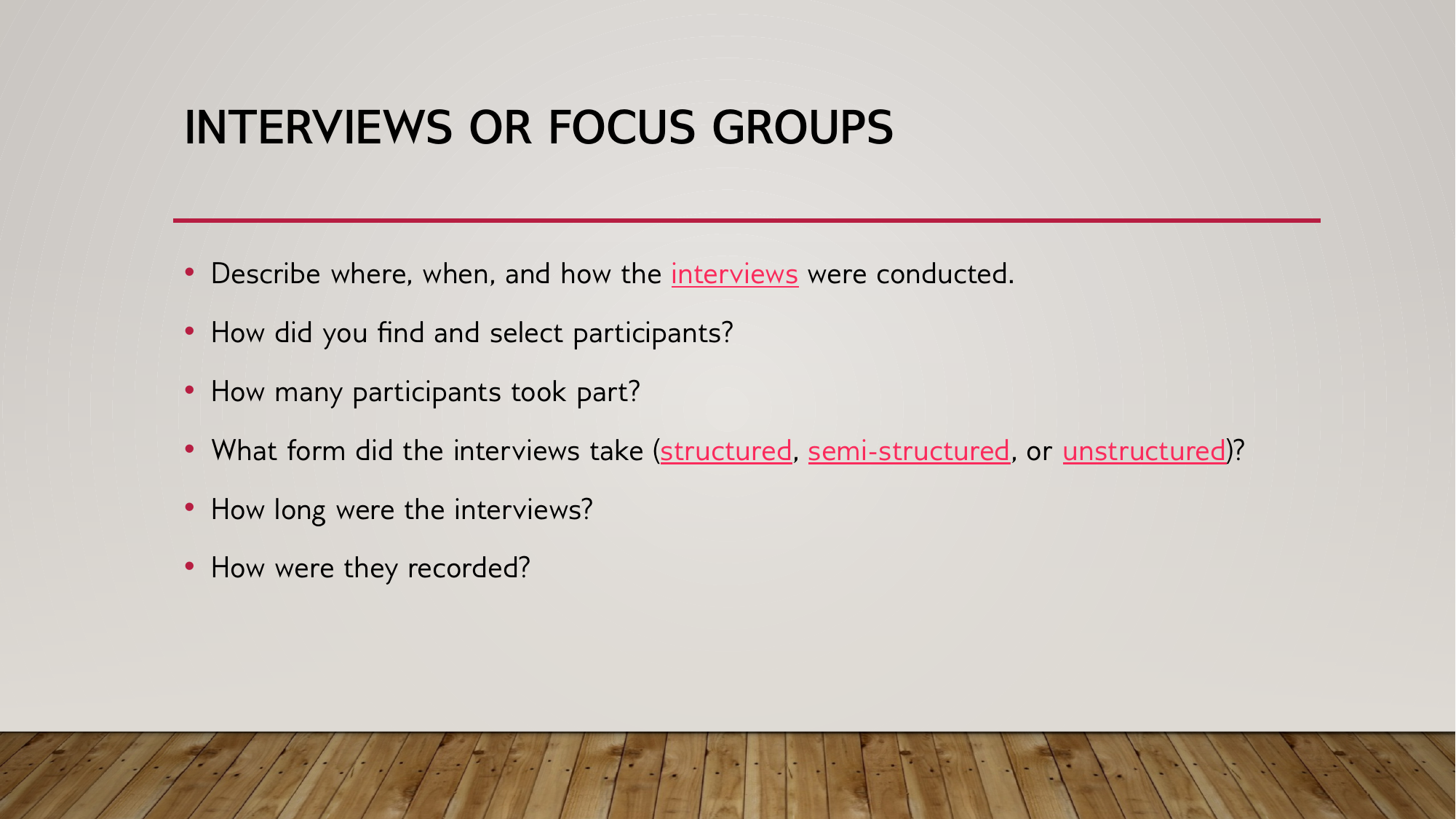

# Interviews or focus groups
Describe where, when, and how the interviews were conducted.
How did you find and select participants?
How many participants took part?
What form did the interviews take (structured, semi-structured, or unstructured)?
How long were the interviews?
How were they recorded?